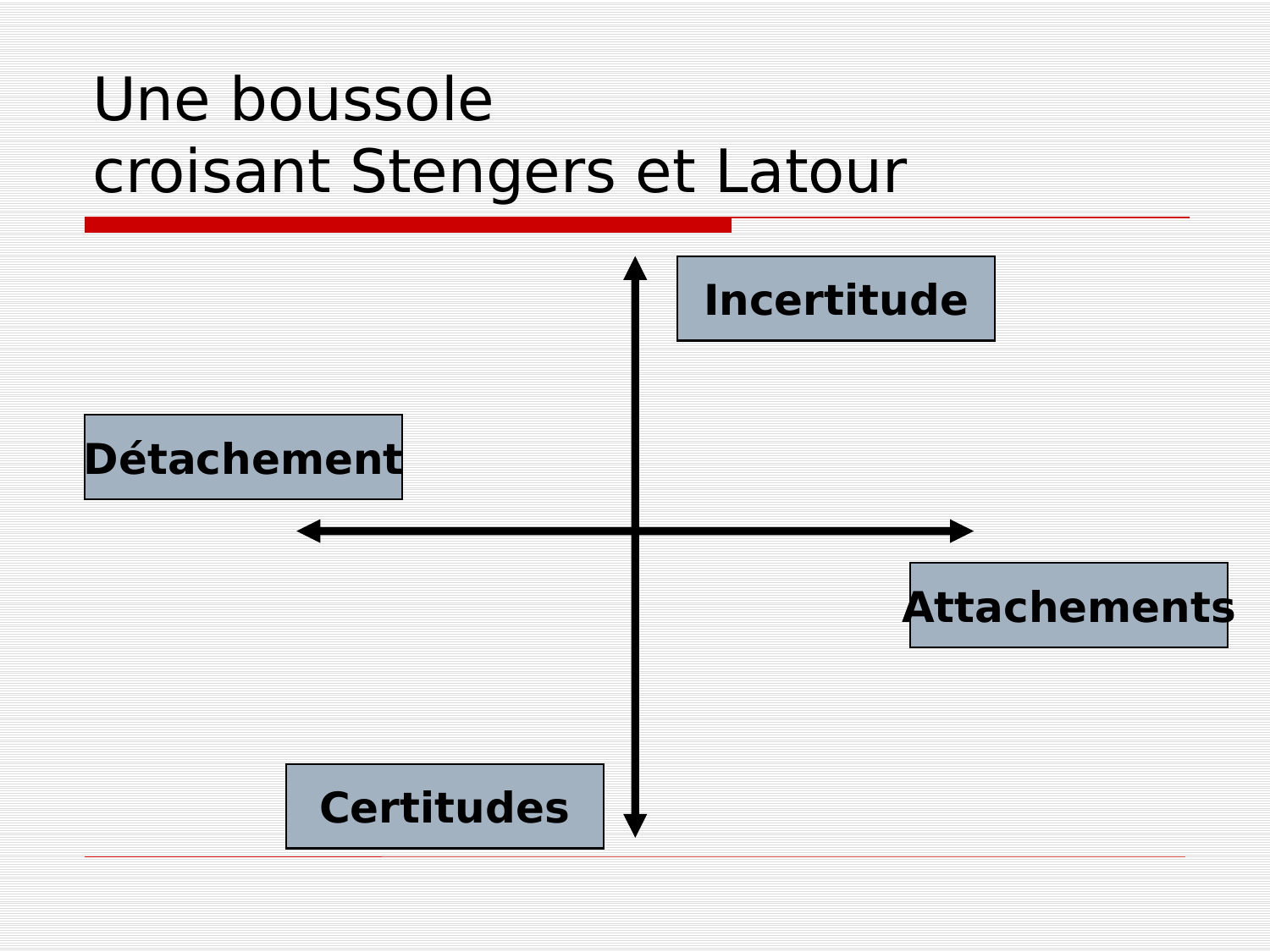

# Une boussole croisant Stengers et Latour

Incertitude
Détachement

Attachements
Certitudes